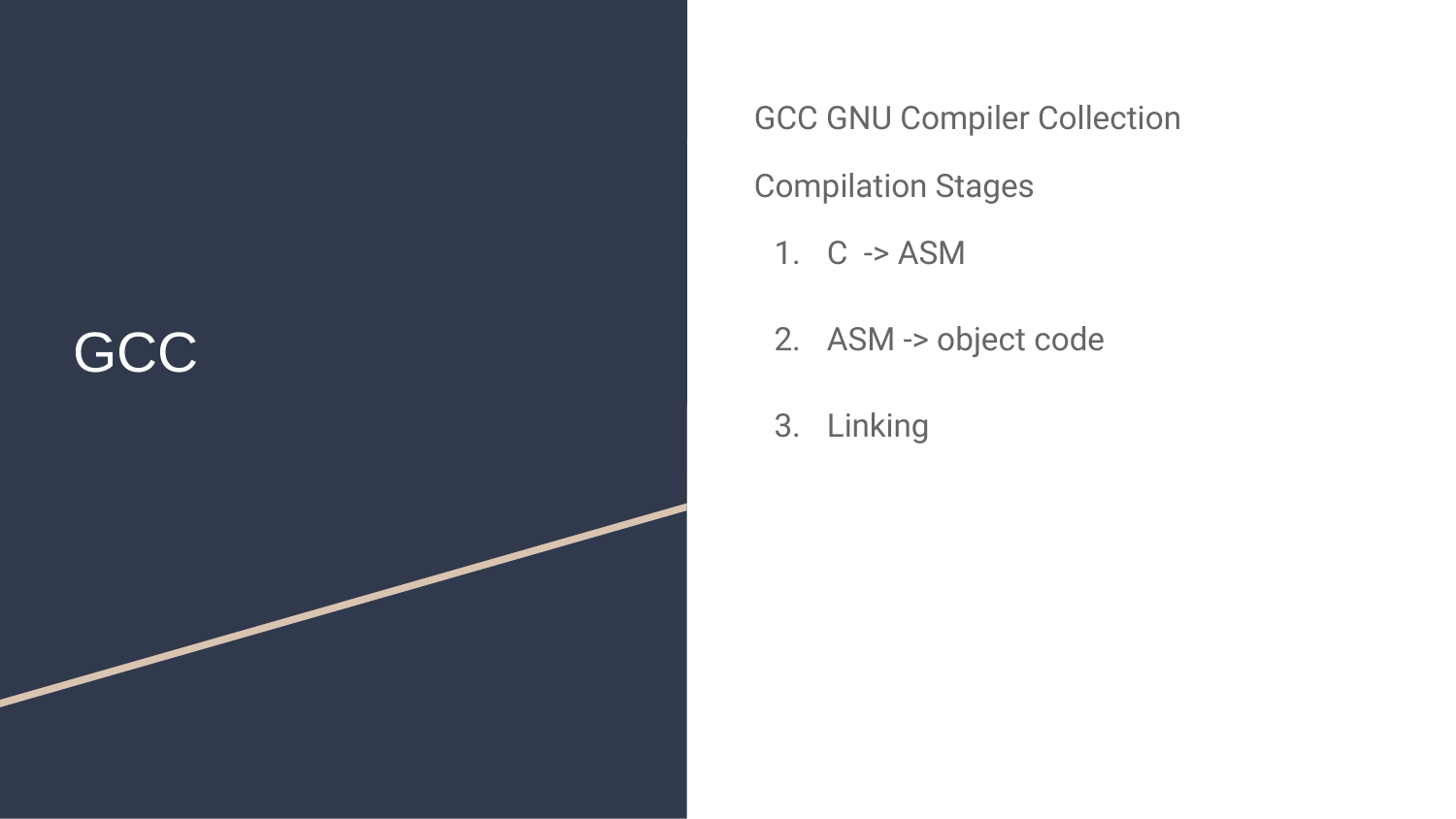

GCC GNU Compiler Collection
Compilation Stages
C  -> ASM
ASM -> object code
Linking
# GCC